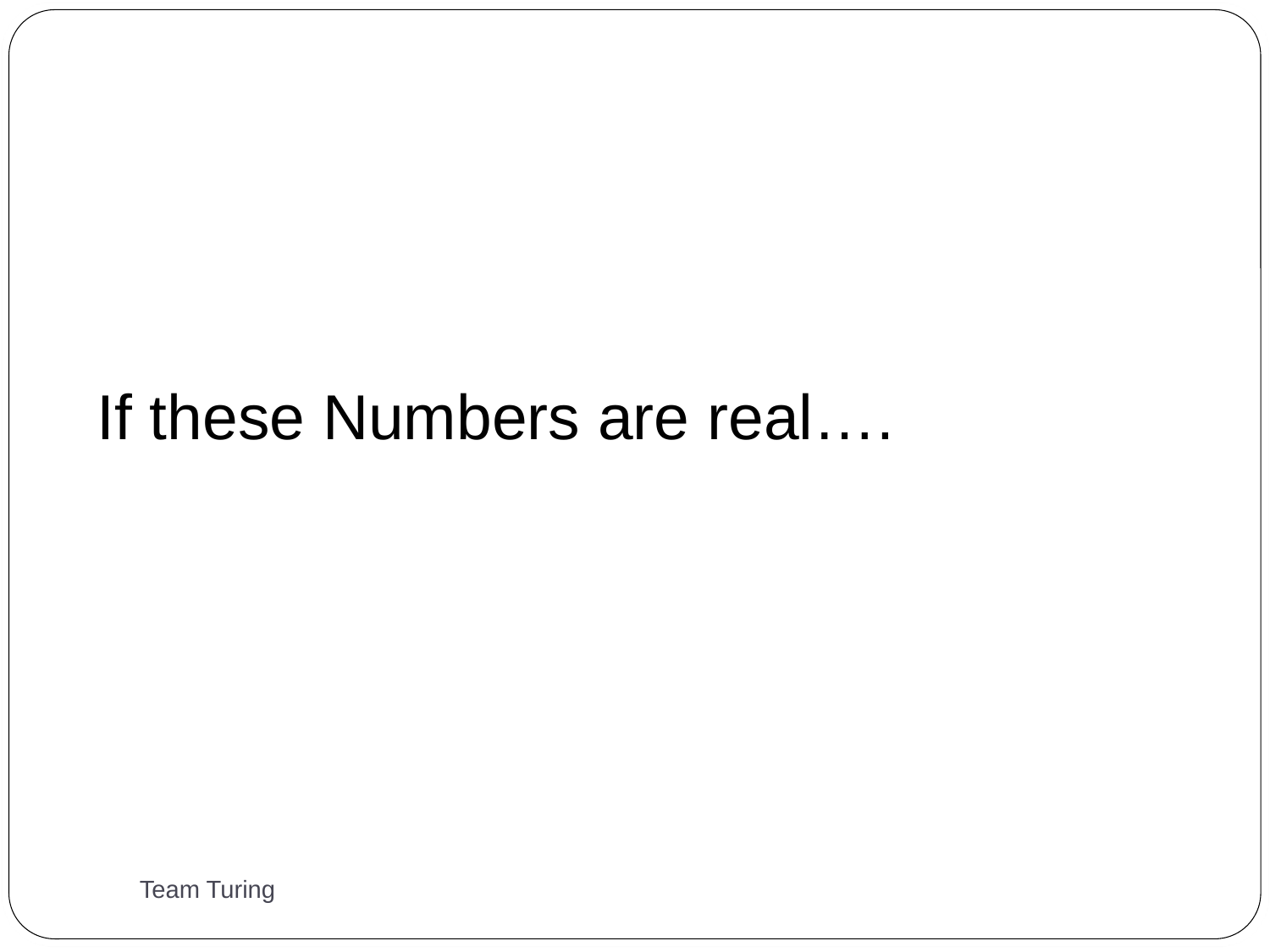

If these Numbers are real….
Team Turing